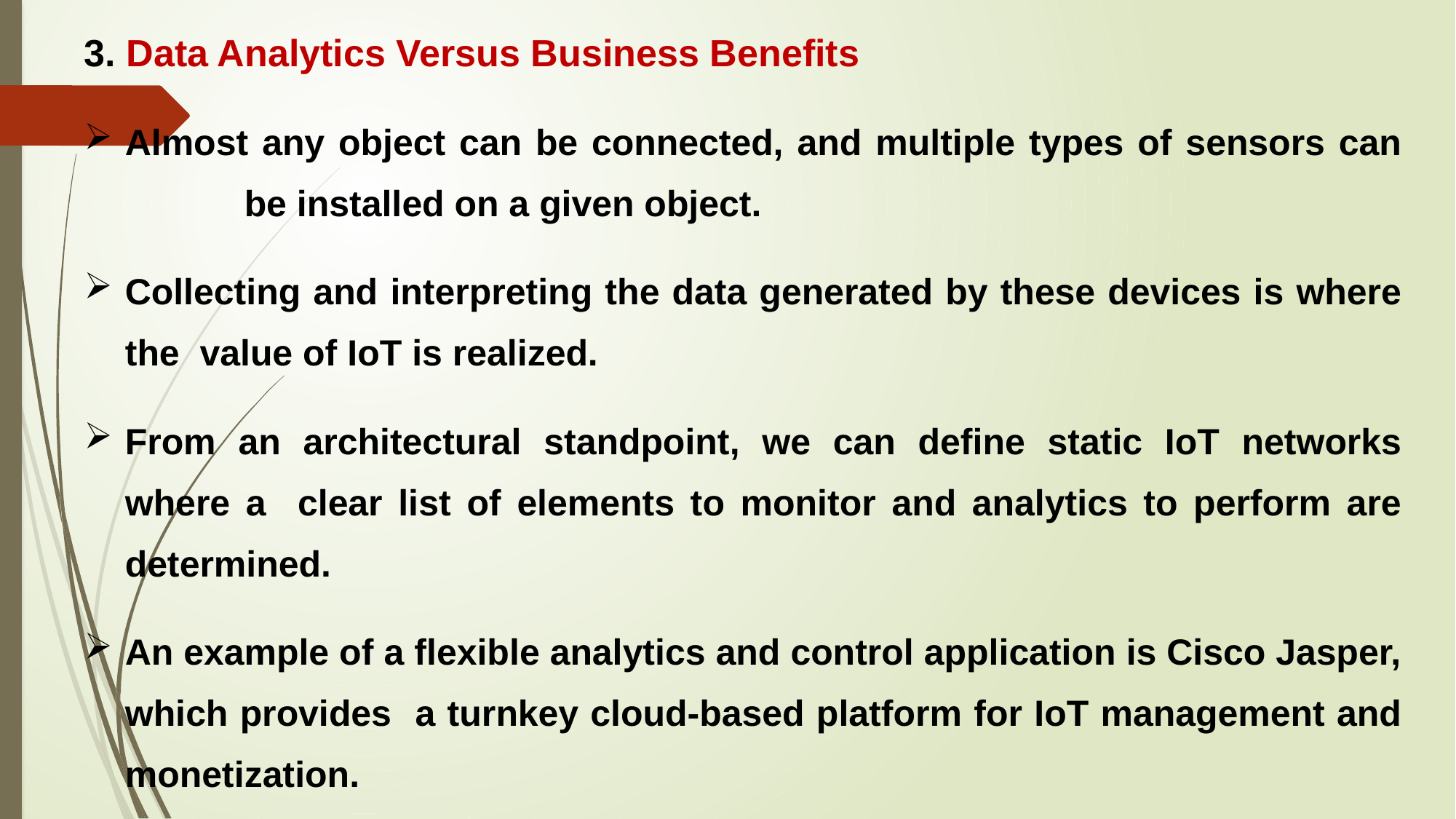

3. Data Analytics Versus Business Benefits
Almost any object can be connected, and multiple types of sensors can	 be installed on a given object.
Collecting and interpreting the data generated by these devices is where the  value of IoT is realized.
From an architectural standpoint, we can define static IoT networks where a  clear list of elements to monitor and analytics to perform are determined.
An example of a flexible analytics and control application is Cisco Jasper, which provides  a turnkey cloud-based platform for IoT management and monetization.